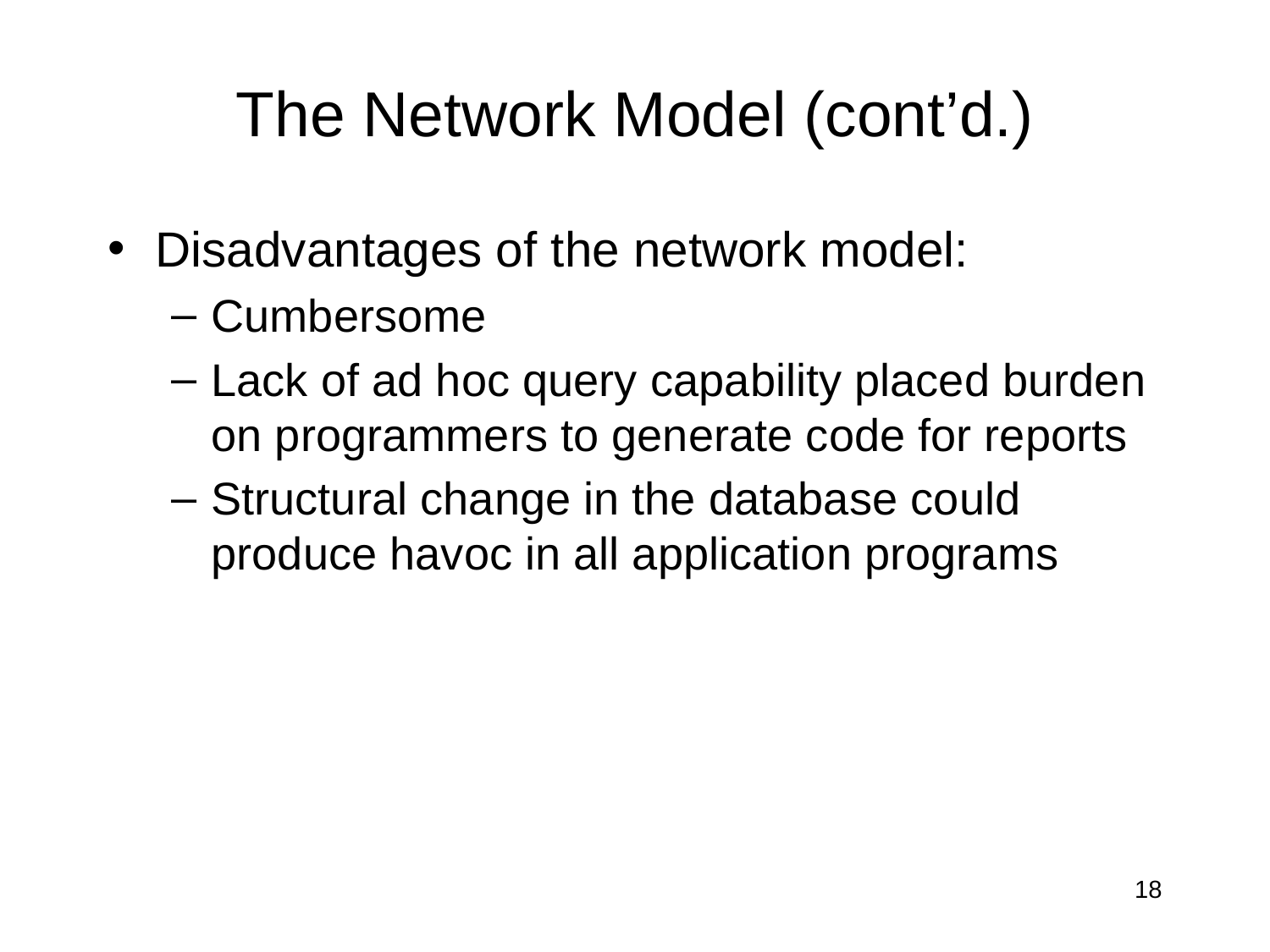

# The Network Model (cont’d.)
Disadvantages of the network model:
Cumbersome
Lack of ad hoc query capability placed burden on programmers to generate code for reports
Structural change in the database could produce havoc in all application programs